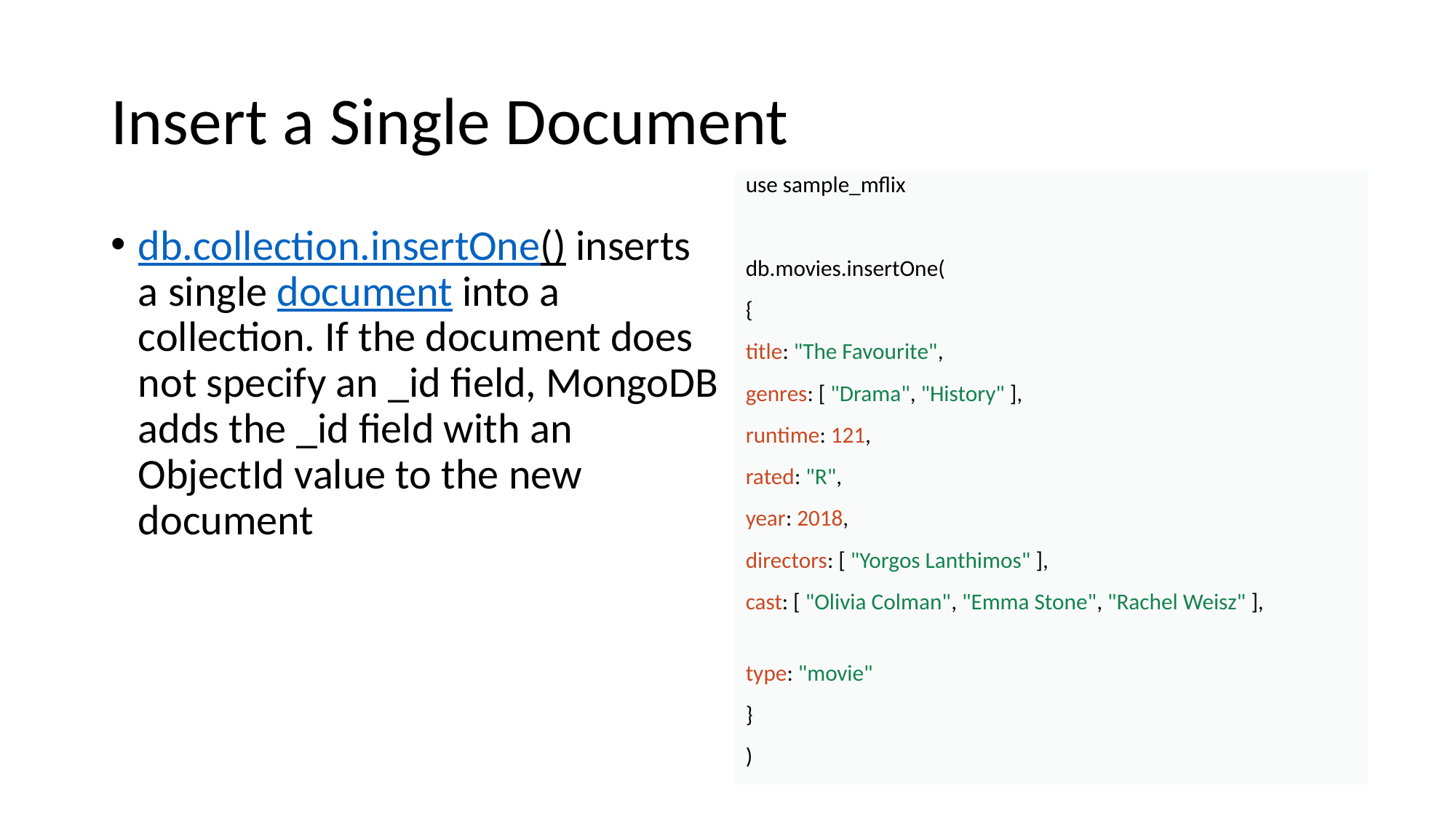

# Insert a Single Document
| use sample\_mflix |
| --- |
|  |
| db.movies.insertOne( |
| { |
| title: "The Favourite", |
| genres: [ "Drama", "History" ], |
| runtime: 121, |
| rated: "R", |
| year: 2018, |
| directors: [ "Yorgos Lanthimos" ], |
| cast: [ "Olivia Colman", "Emma Stone", "Rachel Weisz" ], |
| type: "movie" |
| } |
| ) |
db.collection.insertOne() inserts a single document into a collection. If the document does not specify an _id field, MongoDB adds the _id field with an ObjectId value to the new document